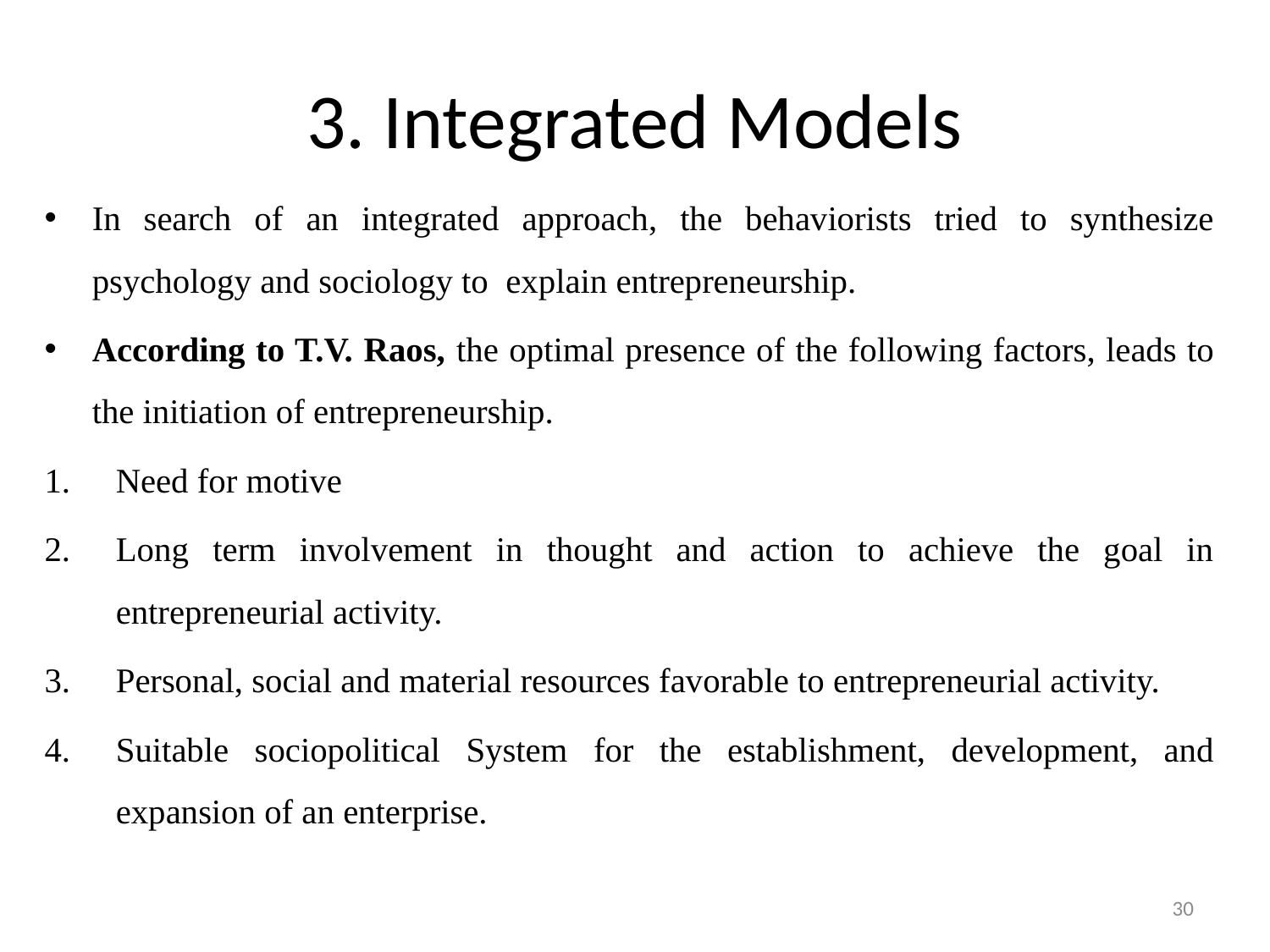

# 3. Integrated Models
In search of an integrated approach, the behaviorists tried to synthesize psychology and sociology to  explain entrepreneurship.
According to T.V. Raos, the optimal presence of the following factors, leads to the initiation of entrepreneurship.
Need for motive
Long term involvement in thought and action to achieve the goal in entrepreneurial activity.
Personal, social and material resources favorable to entrepreneurial activity.
Suitable sociopolitical System for the establishment, development, and expansion of an enterprise.
30